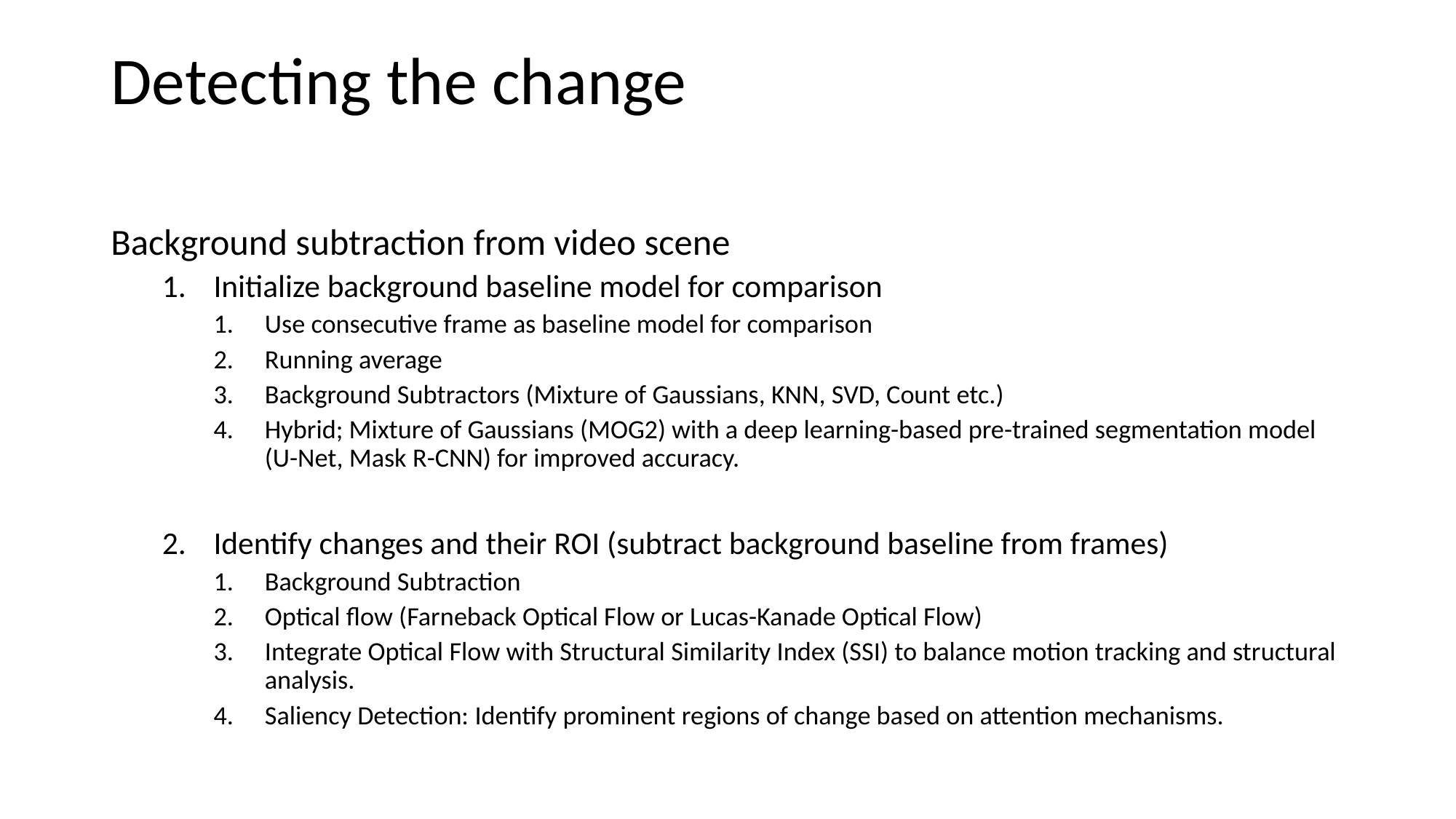

# Detecting the change
Background subtraction from video scene
Initialize background baseline model for comparison
Use consecutive frame as baseline model for comparison
Running average
Background Subtractors (Mixture of Gaussians, KNN, SVD, Count etc.)
Hybrid; Mixture of Gaussians (MOG2) with a deep learning-based pre-trained segmentation model (U-Net, Mask R-CNN) for improved accuracy.

Identify changes and their ROI (subtract background baseline from frames)
Background Subtraction
Optical flow (Farneback Optical Flow or Lucas-Kanade Optical Flow)
Integrate Optical Flow with Structural Similarity Index (SSI) to balance motion tracking and structural analysis.
Saliency Detection: Identify prominent regions of change based on attention mechanisms.